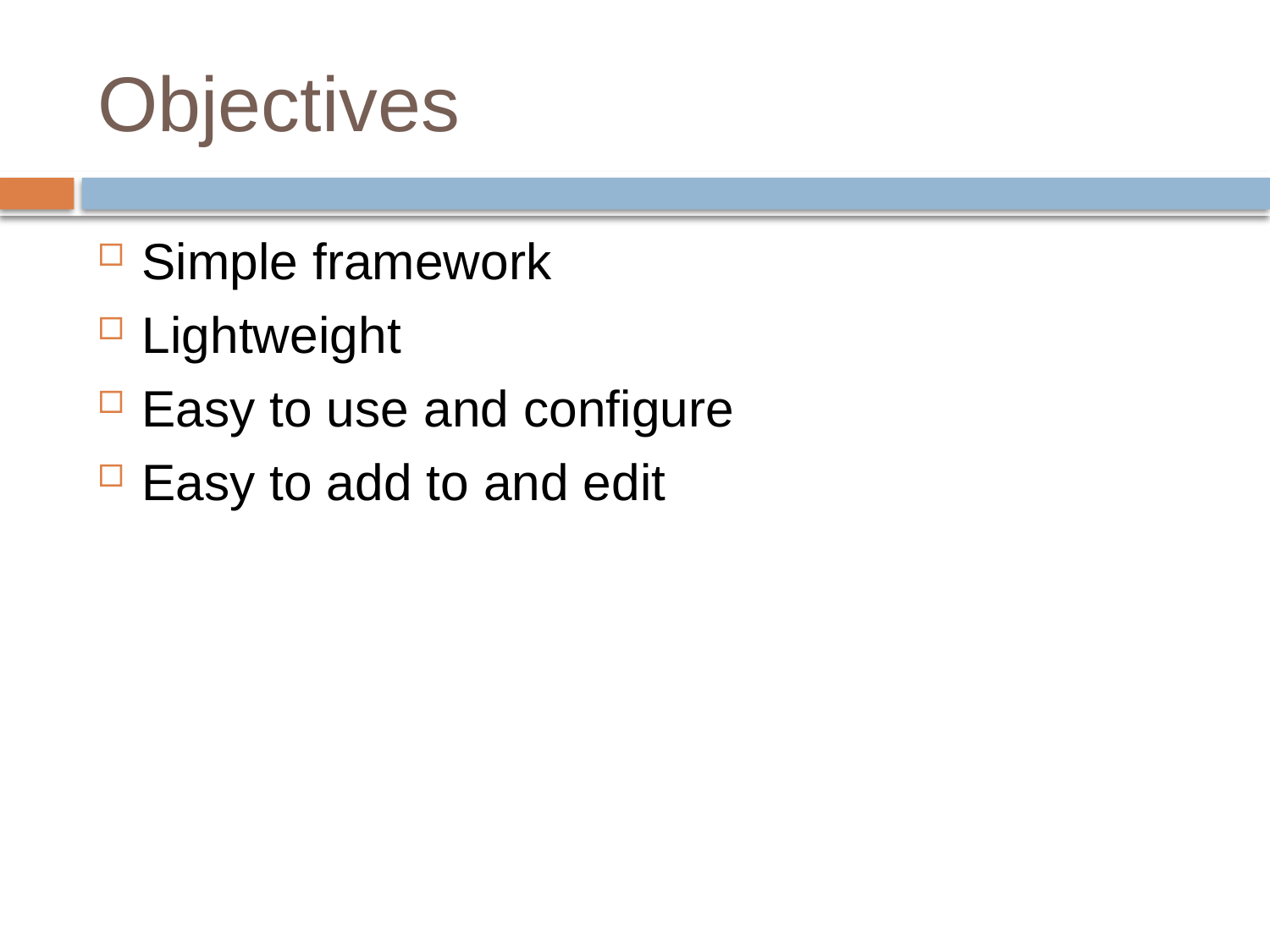

# Objectives
Simple framework
Lightweight
Easy to use and configure
Easy to add to and edit